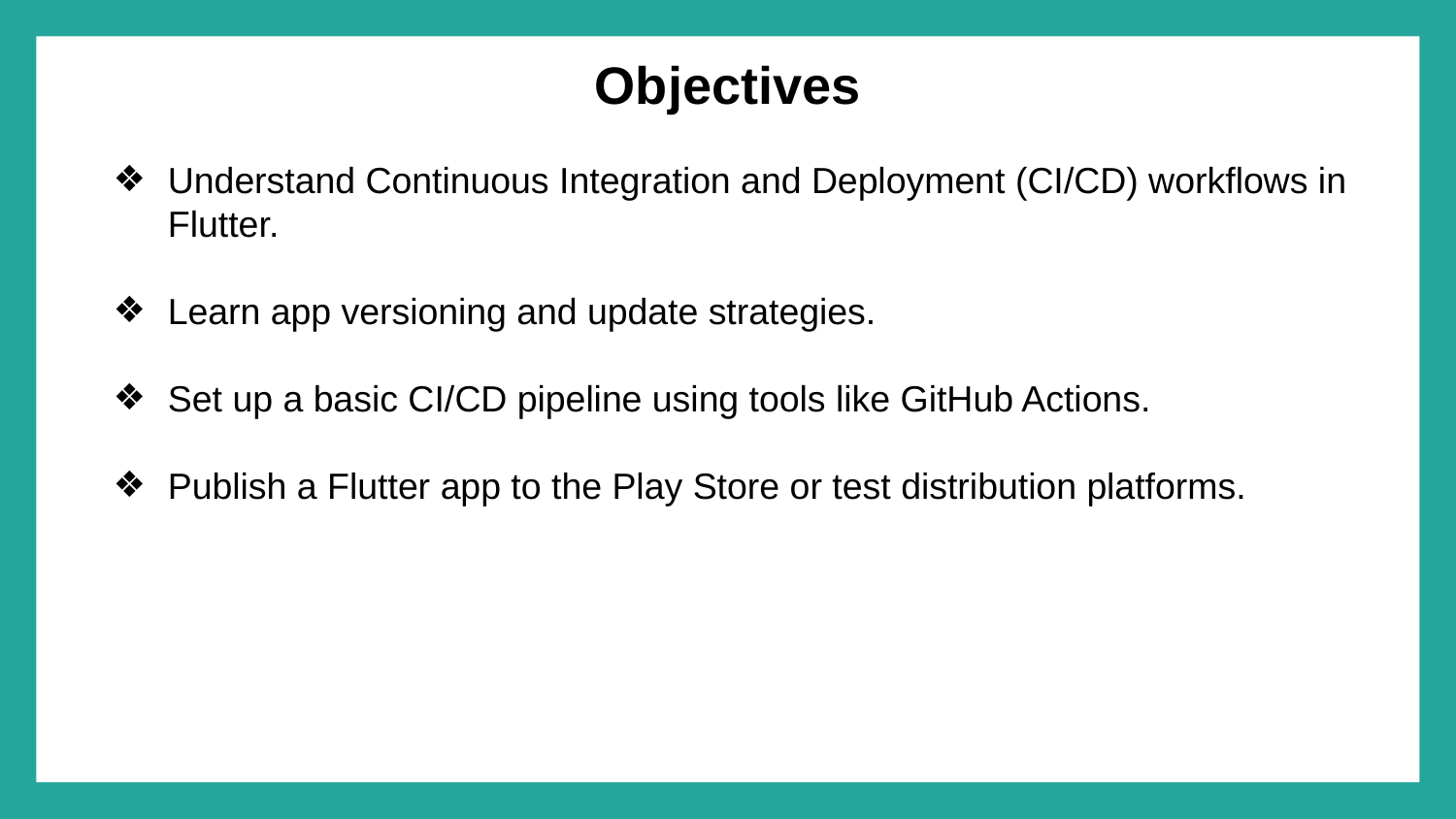

# Objectives
Understand Continuous Integration and Deployment (CI/CD) workflows in Flutter.

Learn app versioning and update strategies.

Set up a basic CI/CD pipeline using tools like GitHub Actions.

Publish a Flutter app to the Play Store or test distribution platforms.